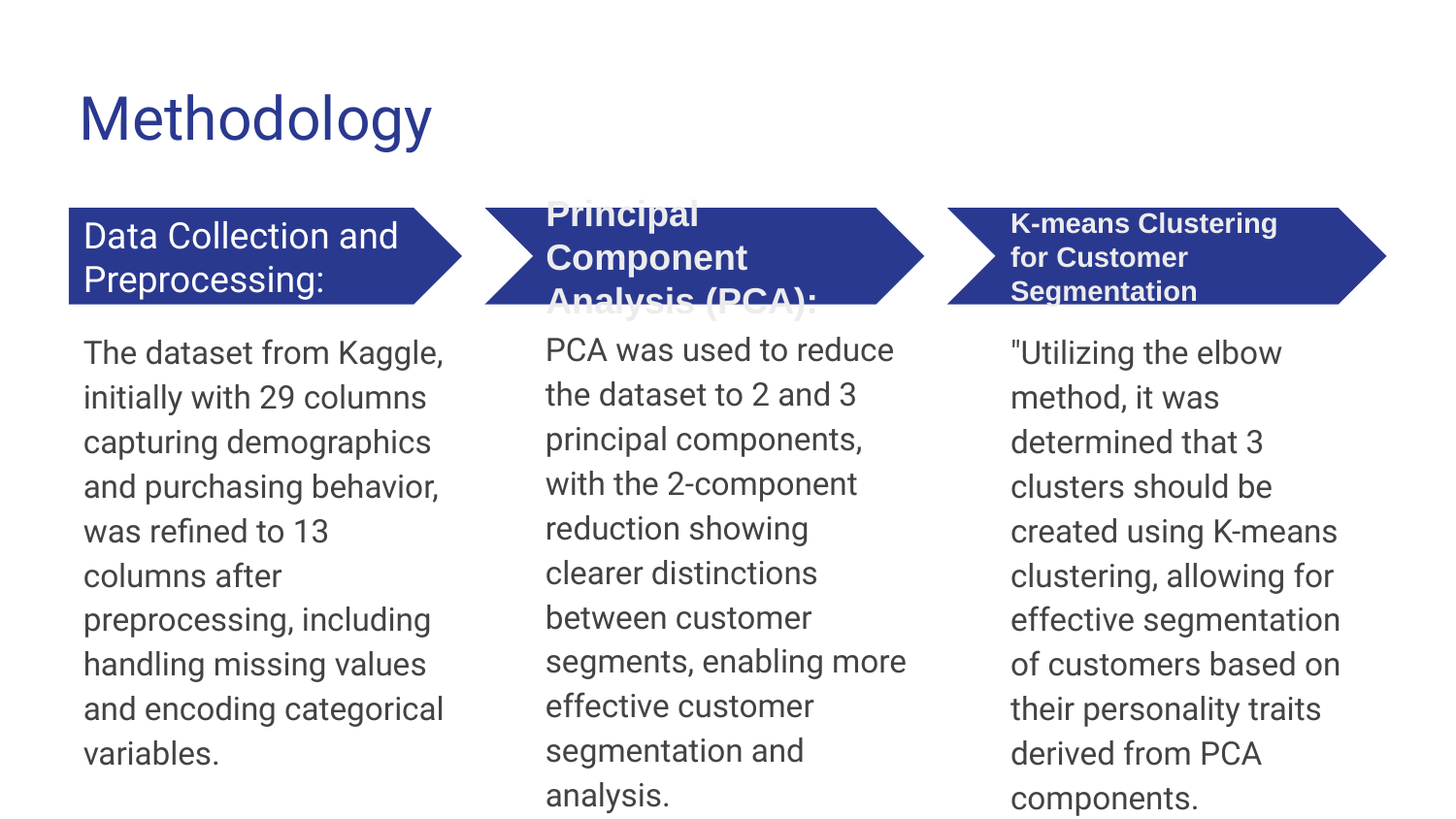

# Methodology

Data Collection and Preprocessing:
Principal Component Analysis (PCA):
K-means Clustering for Customer Segmentation
PCA was used to reduce the dataset to 2 and 3 principal components, with the 2-component reduction showing clearer distinctions between customer segments, enabling more effective customer segmentation and analysis.
The dataset from Kaggle, initially with 29 columns capturing demographics and purchasing behavior, was refined to 13 columns after preprocessing, including handling missing values and encoding categorical variables.
"Utilizing the elbow method, it was determined that 3 clusters should be created using K-means clustering, allowing for effective segmentation of customers based on their personality traits derived from PCA components.